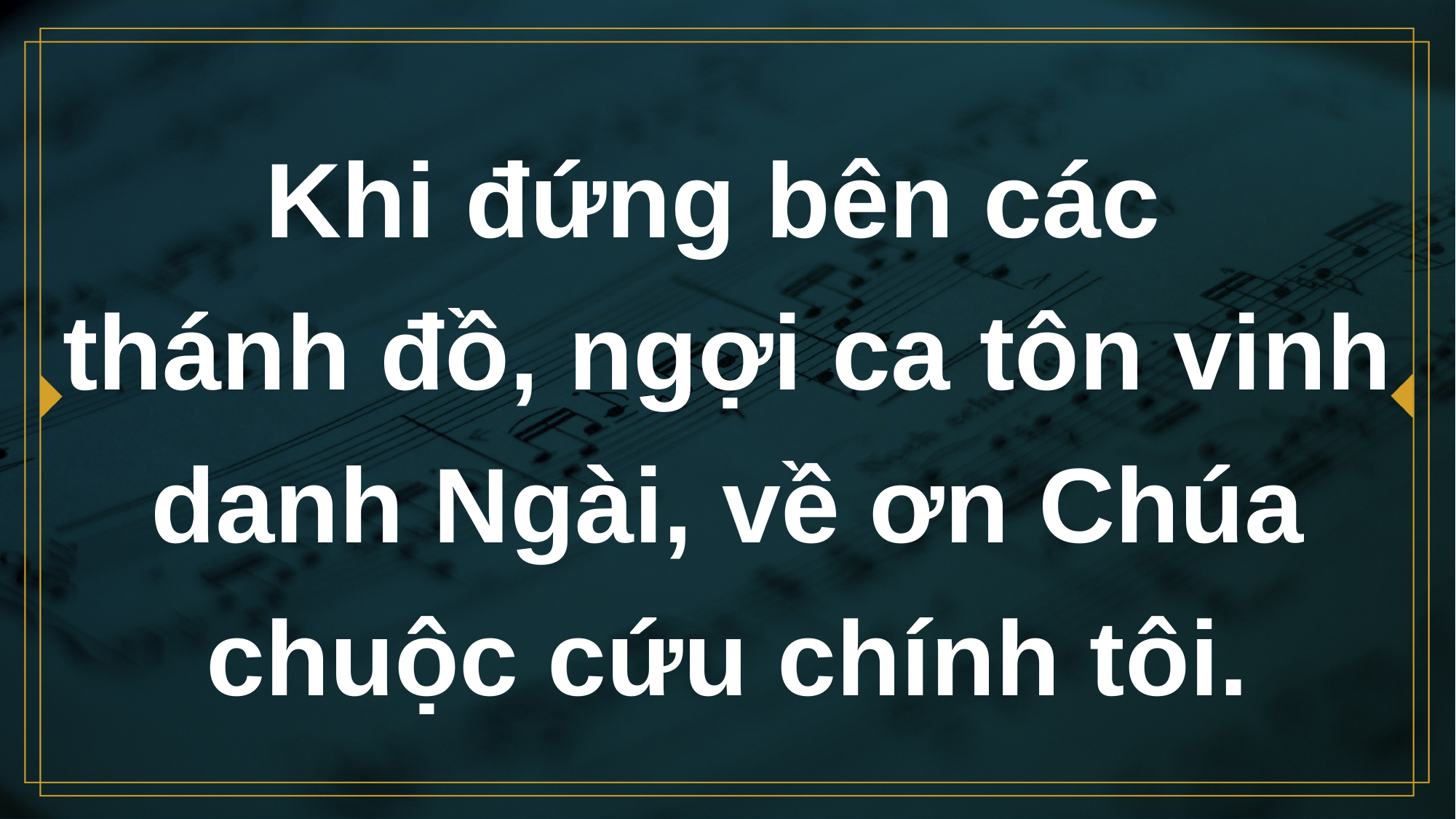

# Khi đứng bên các thánh đồ, ngợi ca tôn vinh danh Ngài, về ơn Chúa chuộc cứu chính tôi.